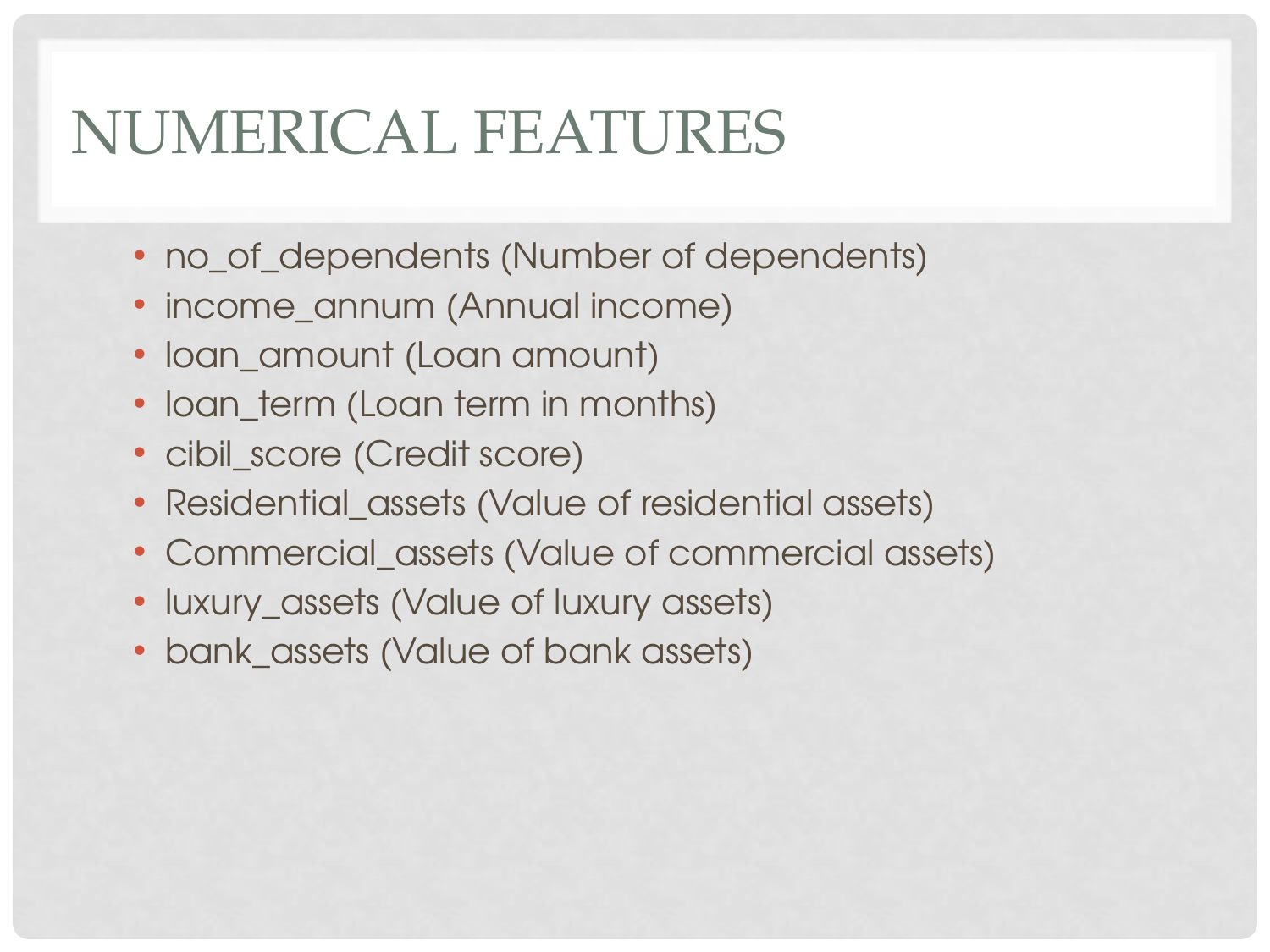

# Numerical features

no_of_dependents (Number of dependents)
income_annum (Annual income)
loan_amount (Loan amount)
loan_term (Loan term in months)
cibil_score (Credit score)
Residential_assets (Value of residential assets)
Commercial_assets (Value of commercial assets)
luxury_assets (Value of luxury assets)
bank_assets (Value of bank assets)